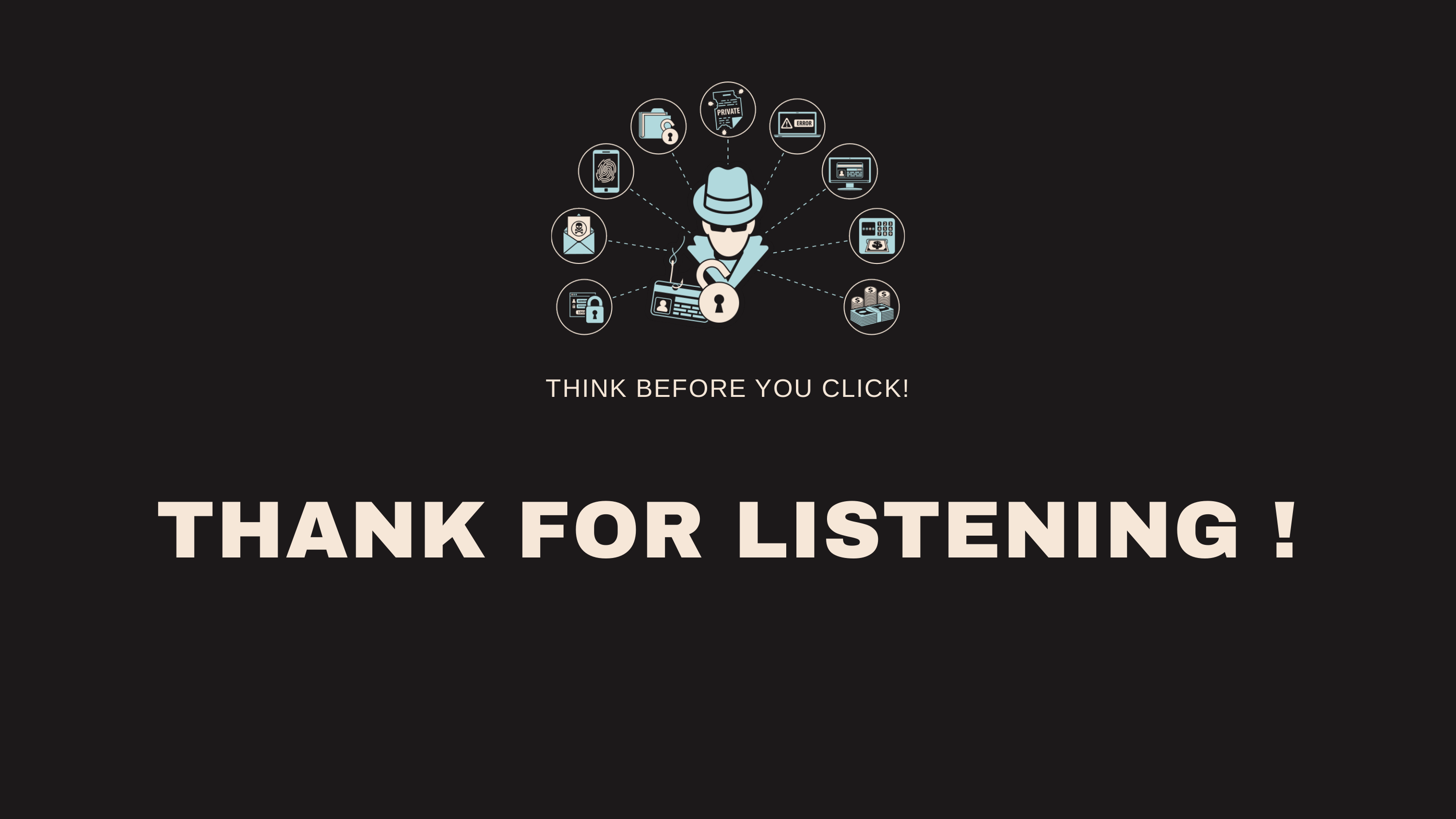

THINK BEFORE YOU CLICK!
THANK FOR LISTENING !